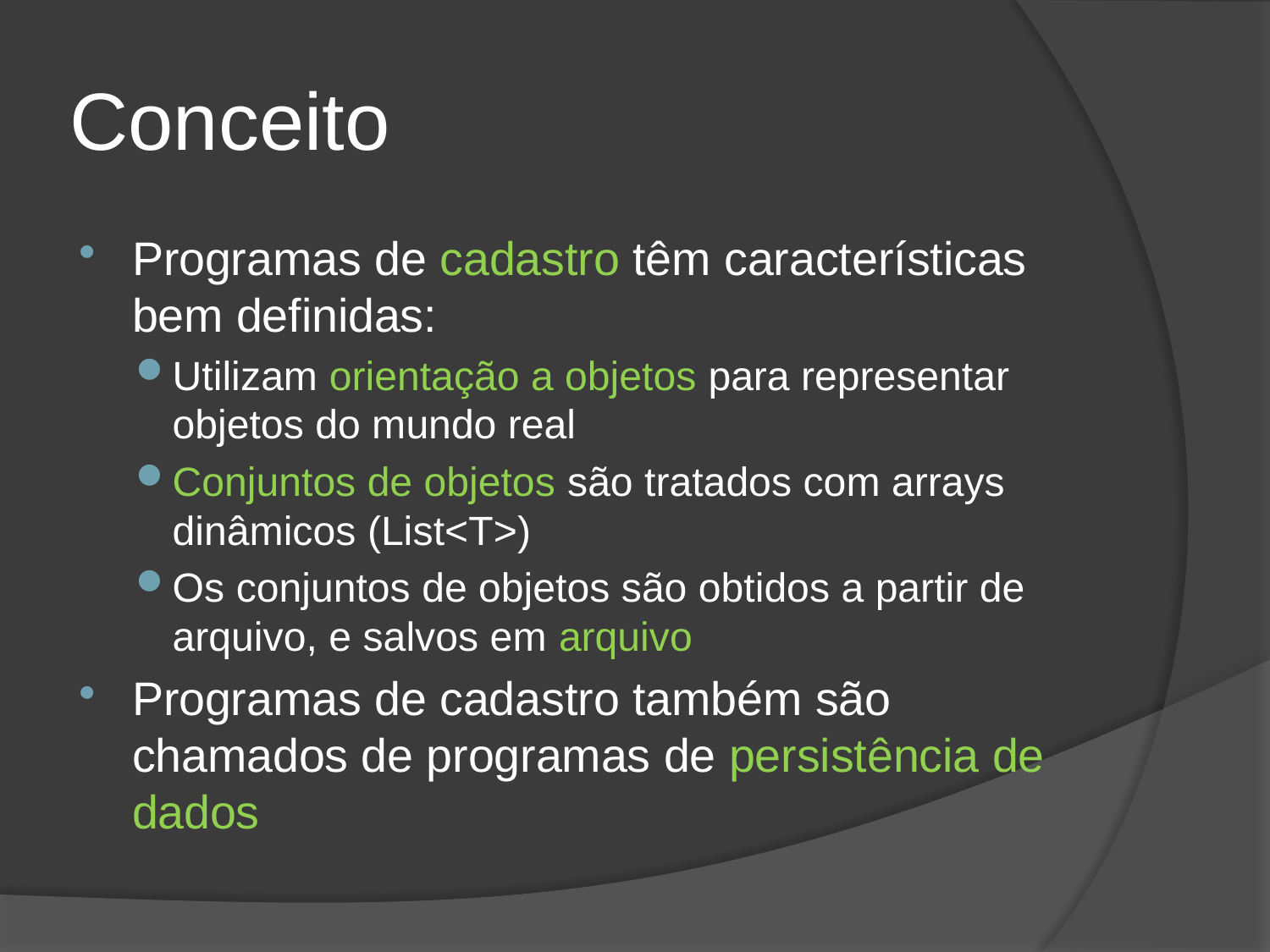

# Conceito
Programas de cadastro têm características bem definidas:
Utilizam orientação a objetos para representar objetos do mundo real
Conjuntos de objetos são tratados com arrays dinâmicos (List<T>)
Os conjuntos de objetos são obtidos a partir de arquivo, e salvos em arquivo
Programas de cadastro também são chamados de programas de persistência de dados